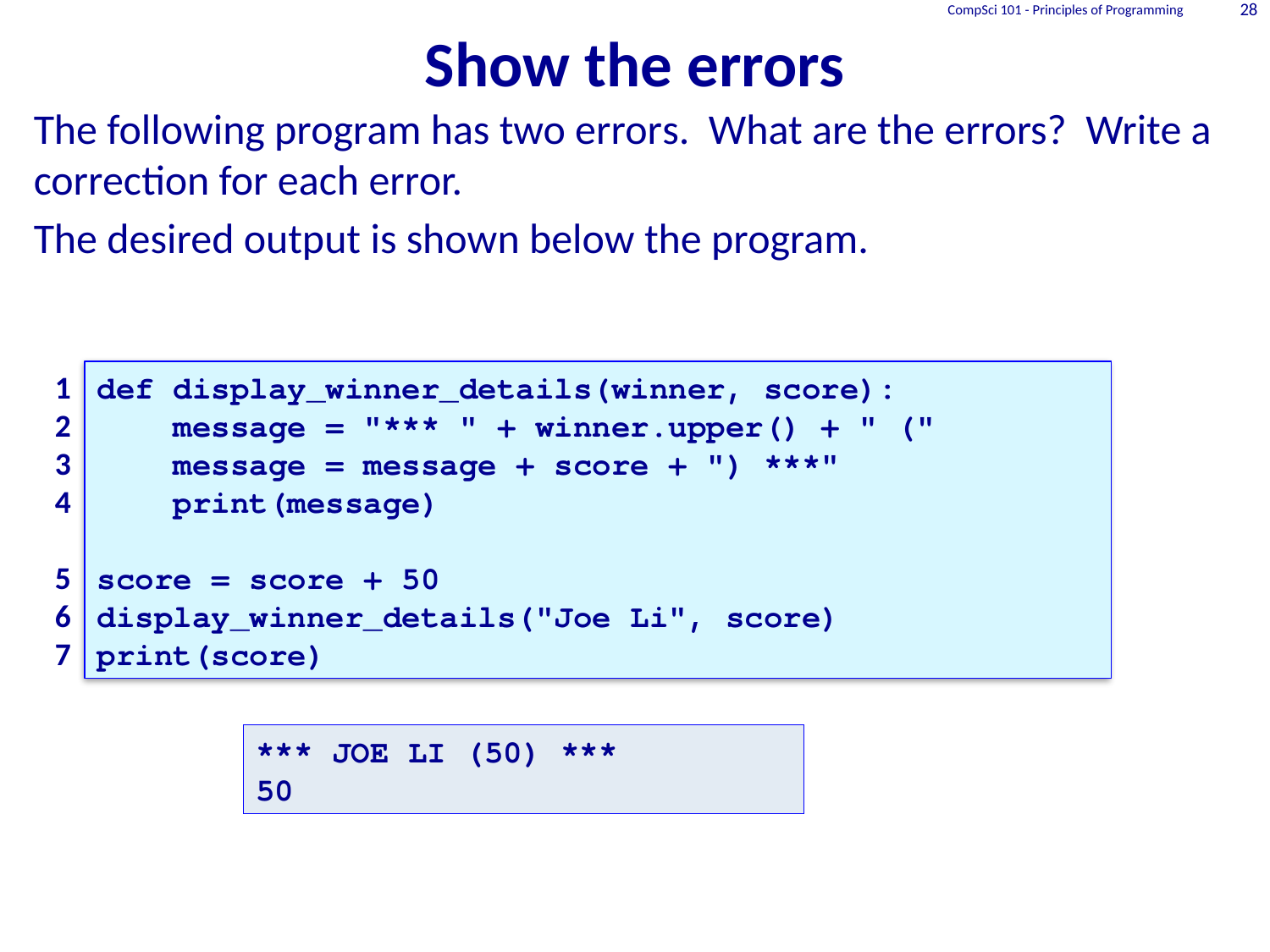

# Show the errors
CompSci 101 - Principles of Programming
28
The following program has two errors.  What are the errors?  Write a correction for each error.
The desired output is shown below the program.
1
2
3
4

5
6
7
def display_winner_details(winner, score):
    message = "*** " + winner.upper() + " ("
    message = message + score + ") ***"
    print(message)

score = score + 50
display_winner_details("Joe Li", score)
print(score)
*** JOE LI (50) ***
50